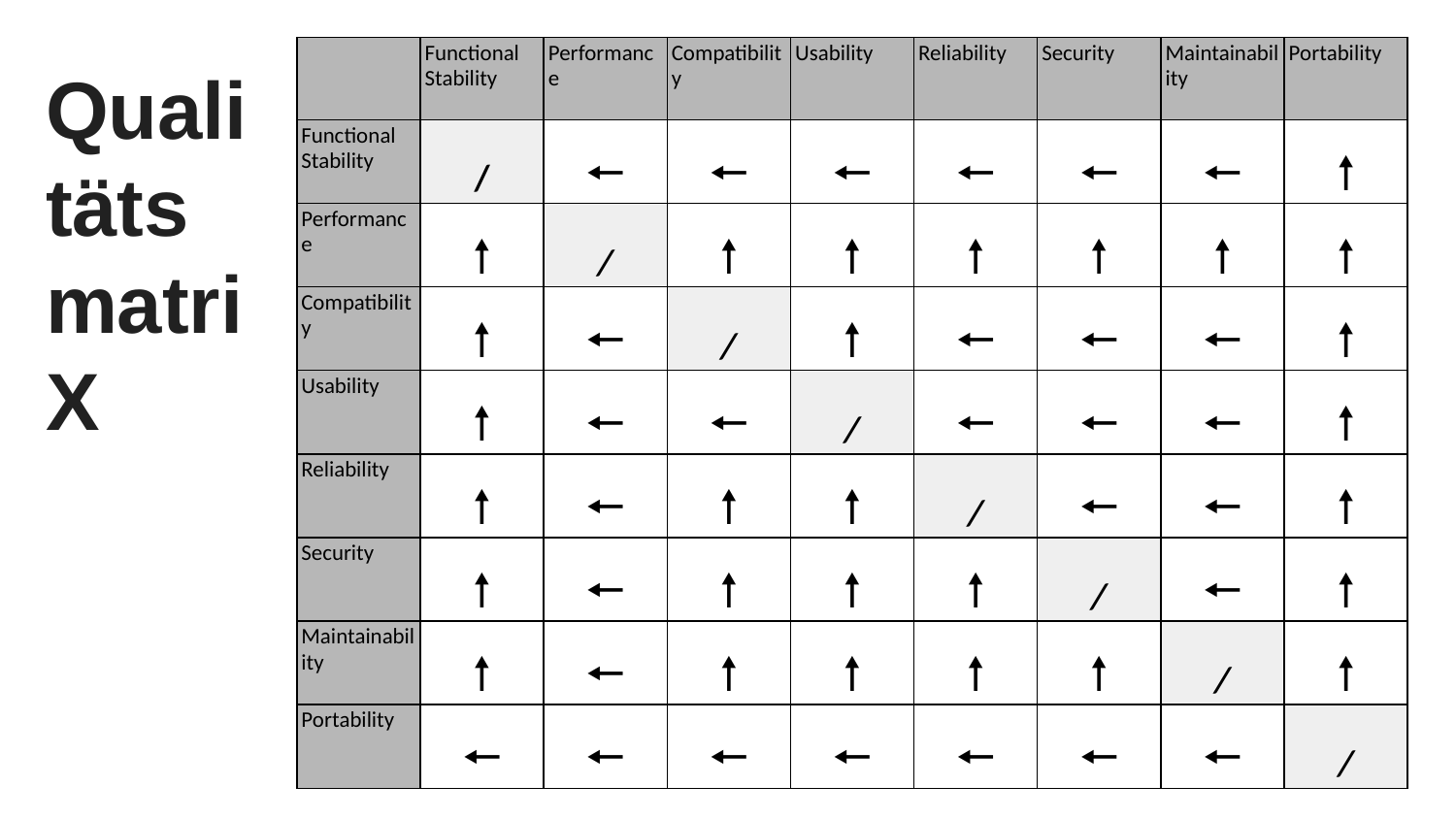

|  | Functional Stability | Performance | Compatibility | Usability | Reliability | Security | Maintainability | Portability |
| --- | --- | --- | --- | --- | --- | --- | --- | --- |
| Functional Stability | / | 🠔 | 🠔 | 🠔 | 🠔 | 🠔 | 🠔 | 🠕 |
| Performance | 🠕 | / | 🠕 | 🠕 | 🠕 | 🠕 | 🠕 | 🠕 |
| Compatibility | 🠕 | 🠔 | / | 🠕 | 🠔 | 🠔 | 🠔 | 🠕 |
| Usability | 🠕 | 🠔 | 🠔 | / | 🠔 | 🠔 | 🠔 | 🠕 |
| Reliability | 🠕 | 🠔 | 🠕 | 🠕 | / | 🠔 | 🠔 | 🠕 |
| Security | 🠕 | 🠔 | 🠕 | 🠕 | 🠕 | / | 🠔 | 🠕 |
| Maintainability | 🠕 | 🠔 | 🠕 | 🠕 | 🠕 | 🠕 | / | 🠕 |
| Portability | 🠔 | 🠔 | 🠔 | 🠔 | 🠔 | 🠔 | 🠔 | / |
# QualitätsmatriX